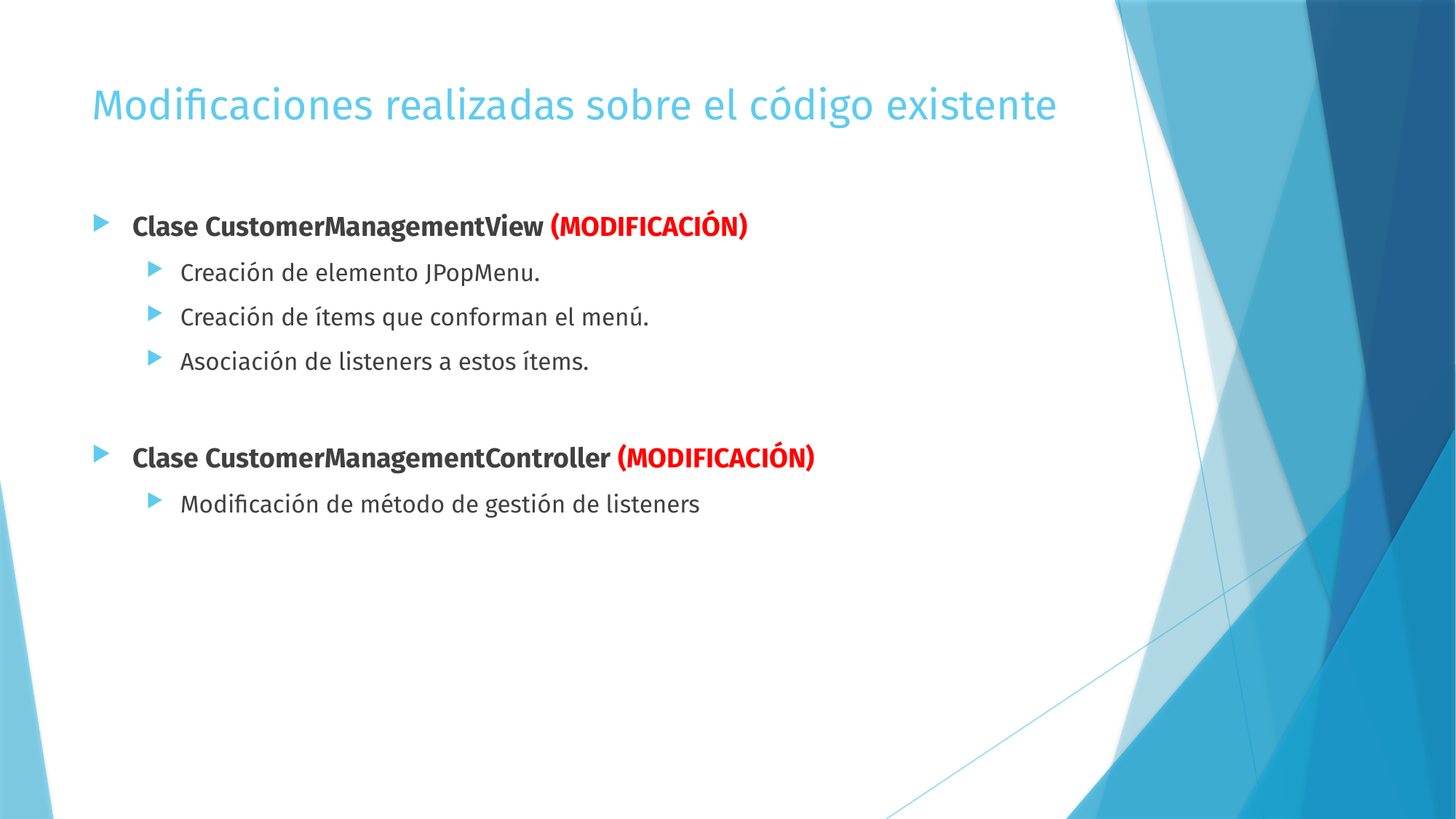

# Modificaciones realizadas sobre el código existente
Clase CustomerManagementView (MODIFICACIÓN)
Creación de elemento JPopMenu.
Creación de ítems que conforman el menú.
Asociación de listeners a estos ítems.

Clase CustomerManagementController (MODIFICACIÓN)
Modificación de método de gestión de listeners